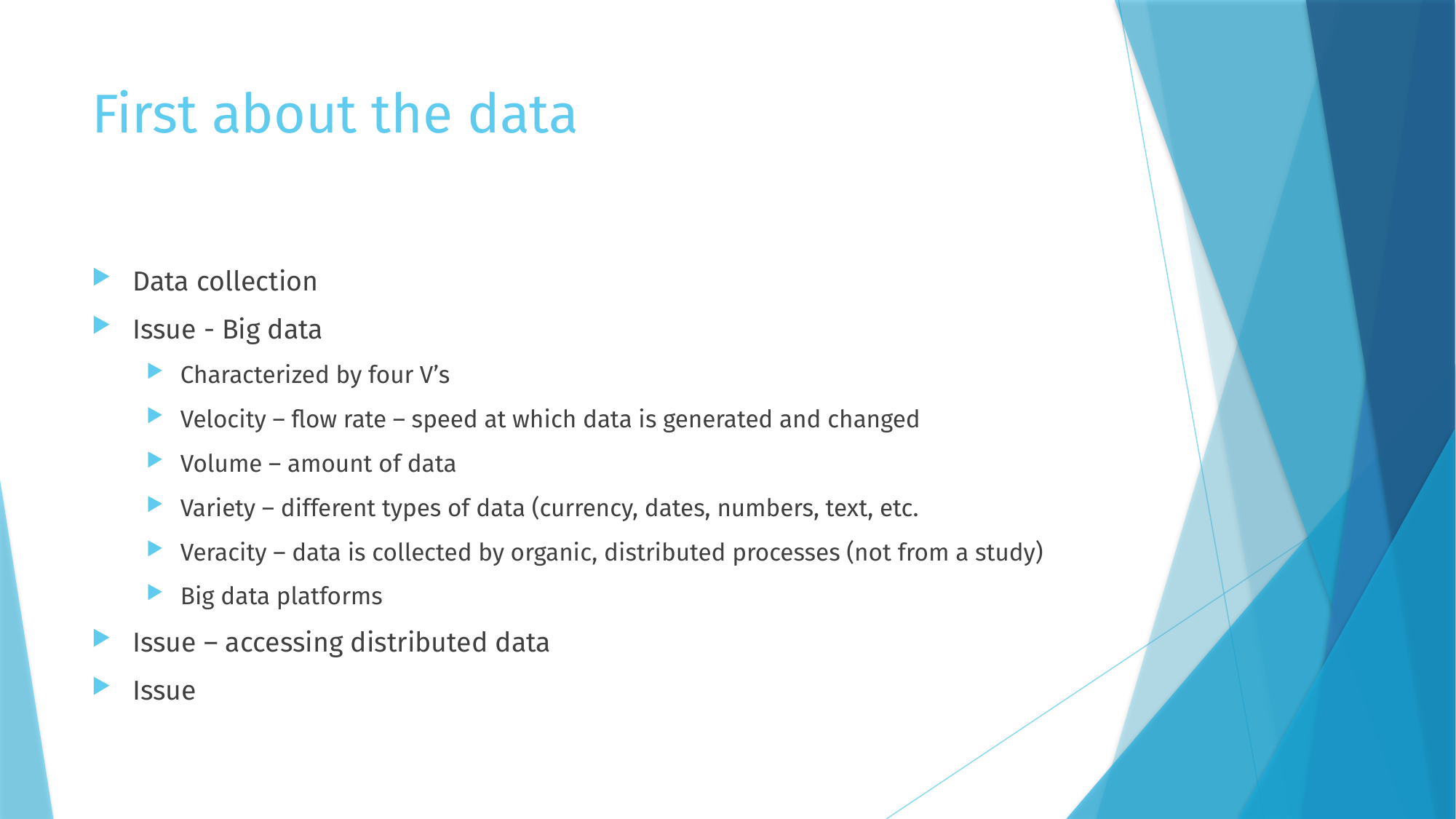

# First about the data
Data collection
Issue - Big data
Characterized by four V’s
Velocity – flow rate – speed at which data is generated and changed
Volume – amount of data
Variety – different types of data (currency, dates, numbers, text, etc.
Veracity – data is collected by organic, distributed processes (not from a study)
Big data platforms
Issue – accessing distributed data
Issue